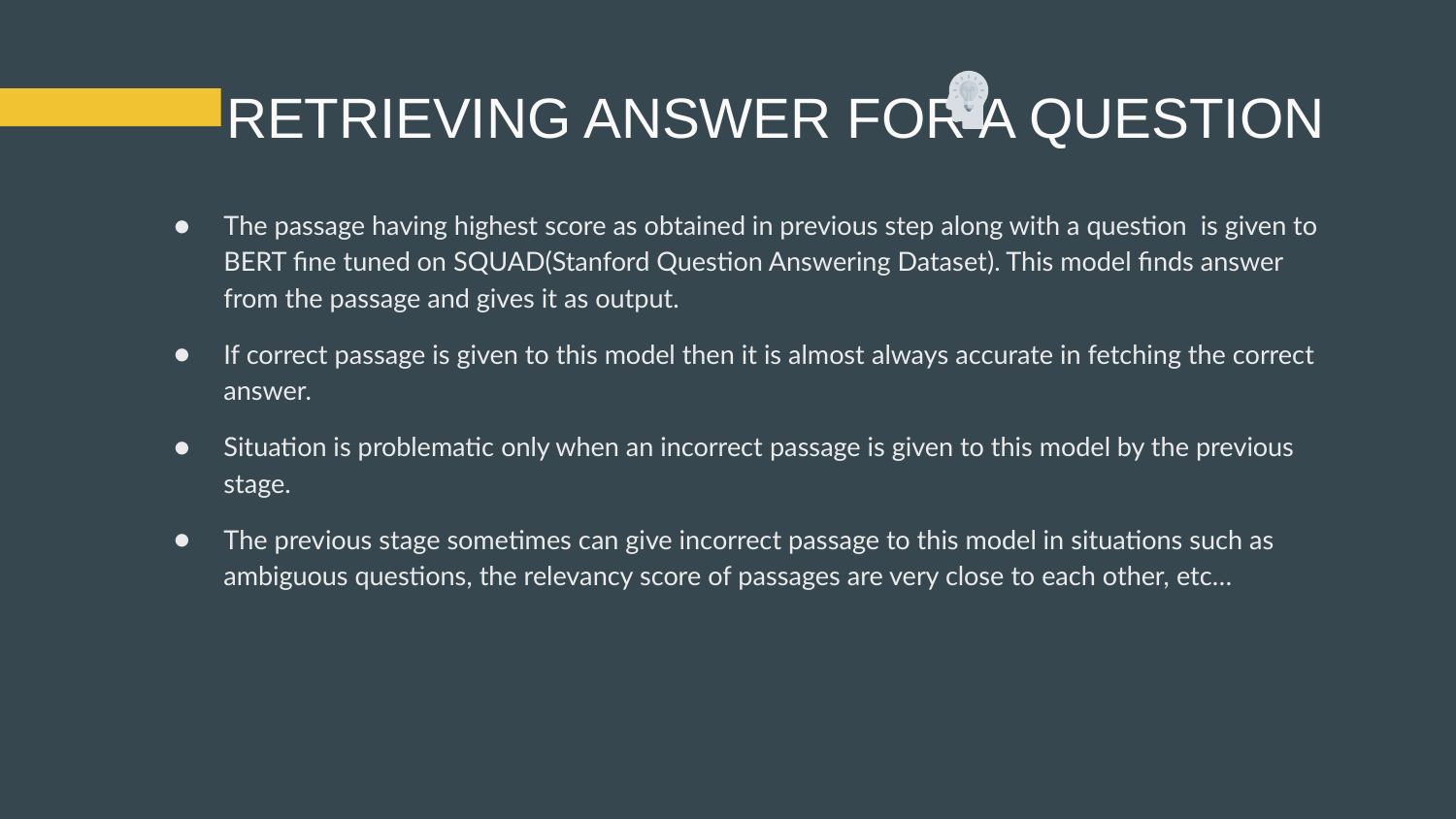

# RETRIEVING ANSWER FOR A QUESTION

The passage having highest score as obtained in previous step along with a question  is given to BERT fine tuned on SQUAD(Stanford Question Answering Dataset). This model finds answer from the passage and gives it as output.
If correct passage is given to this model then it is almost always accurate in fetching the correct answer.
Situation is problematic only when an incorrect passage is given to this model by the previous stage.
The previous stage sometimes can give incorrect passage to this model in situations such as ambiguous questions, the relevancy score of passages are very close to each other, etc…